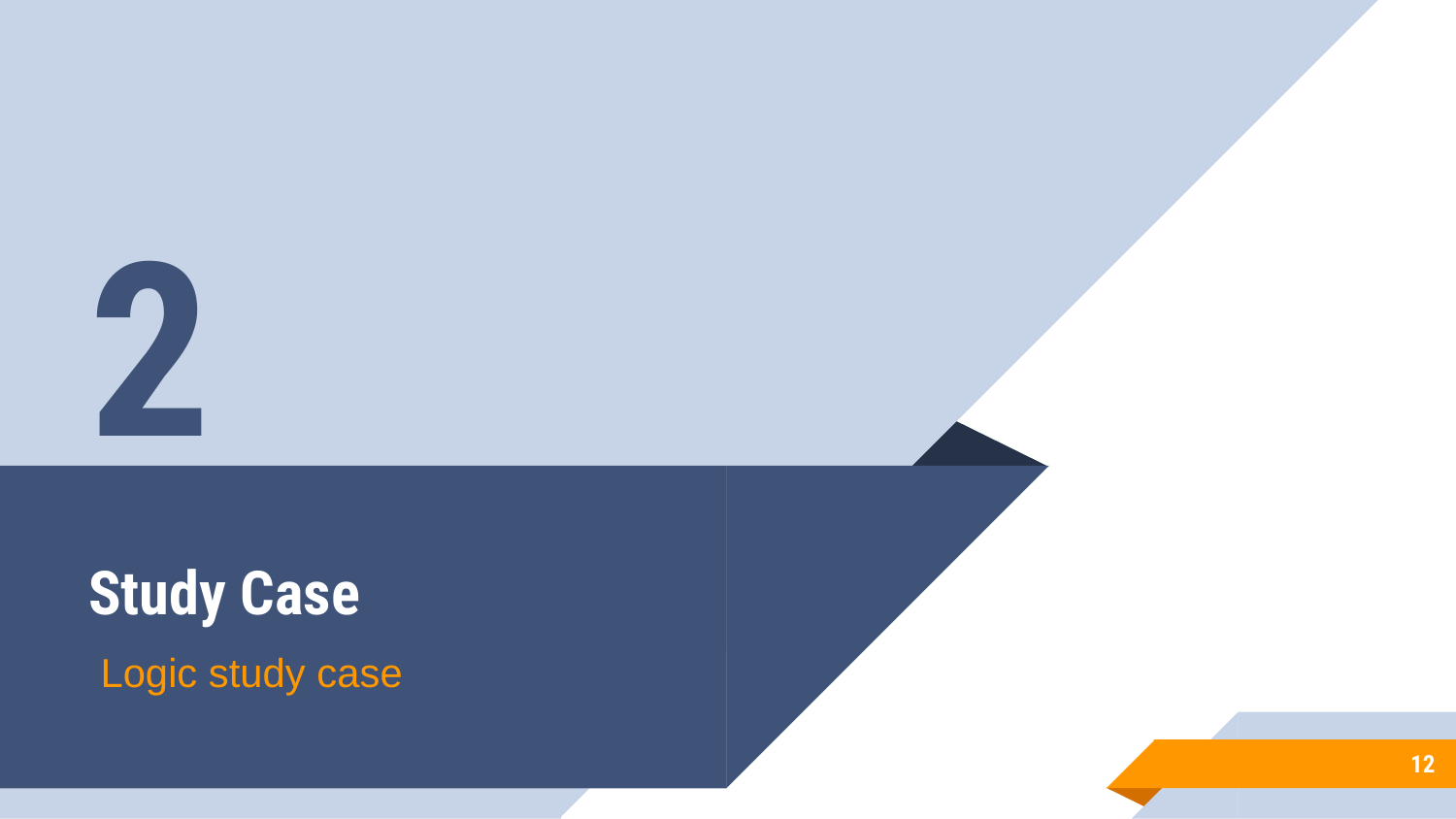

2
# Study Case
Logic study case
12